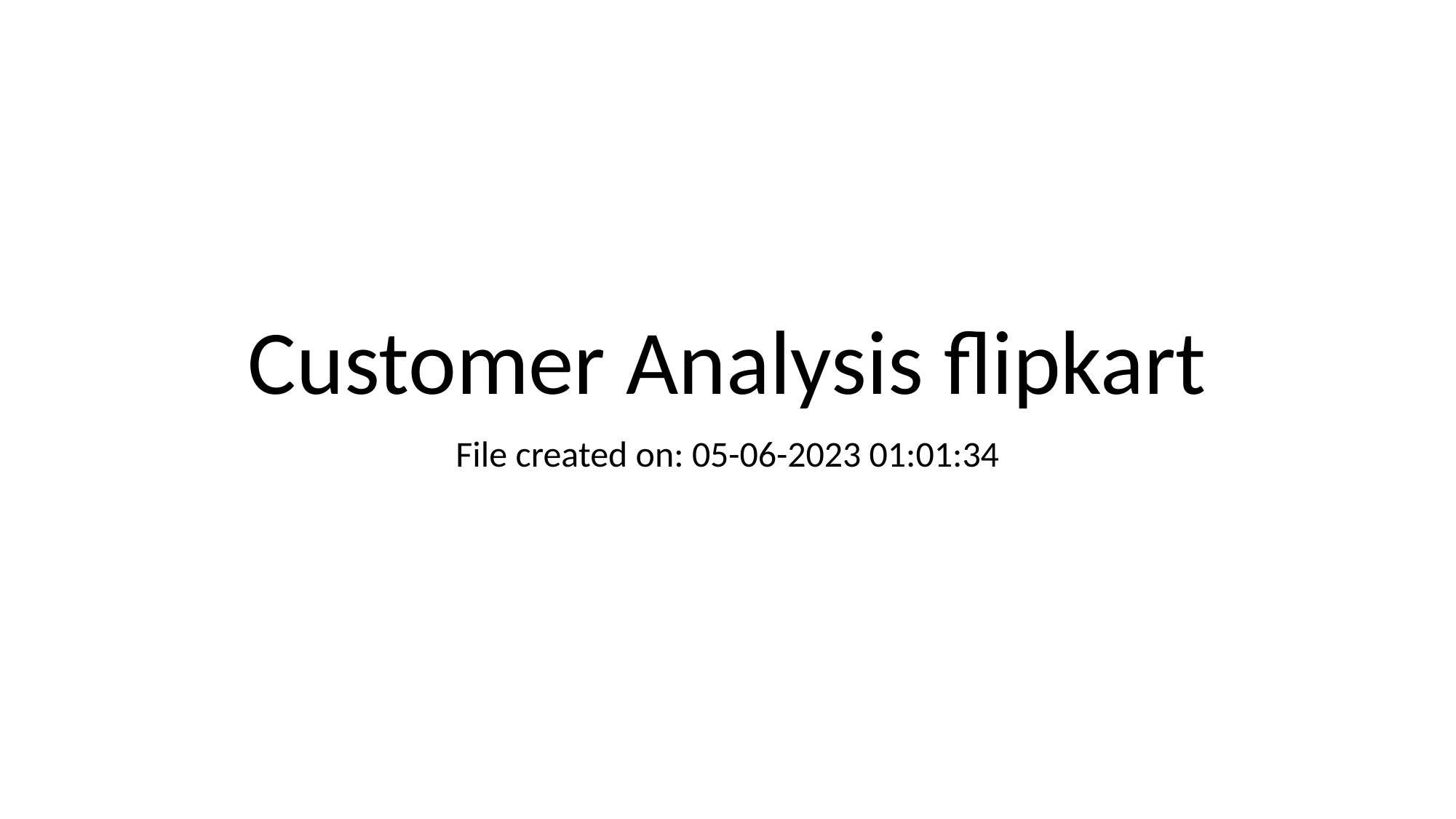

# Customer Analysis flipkart
File created on: 05-06-2023 01:01:34